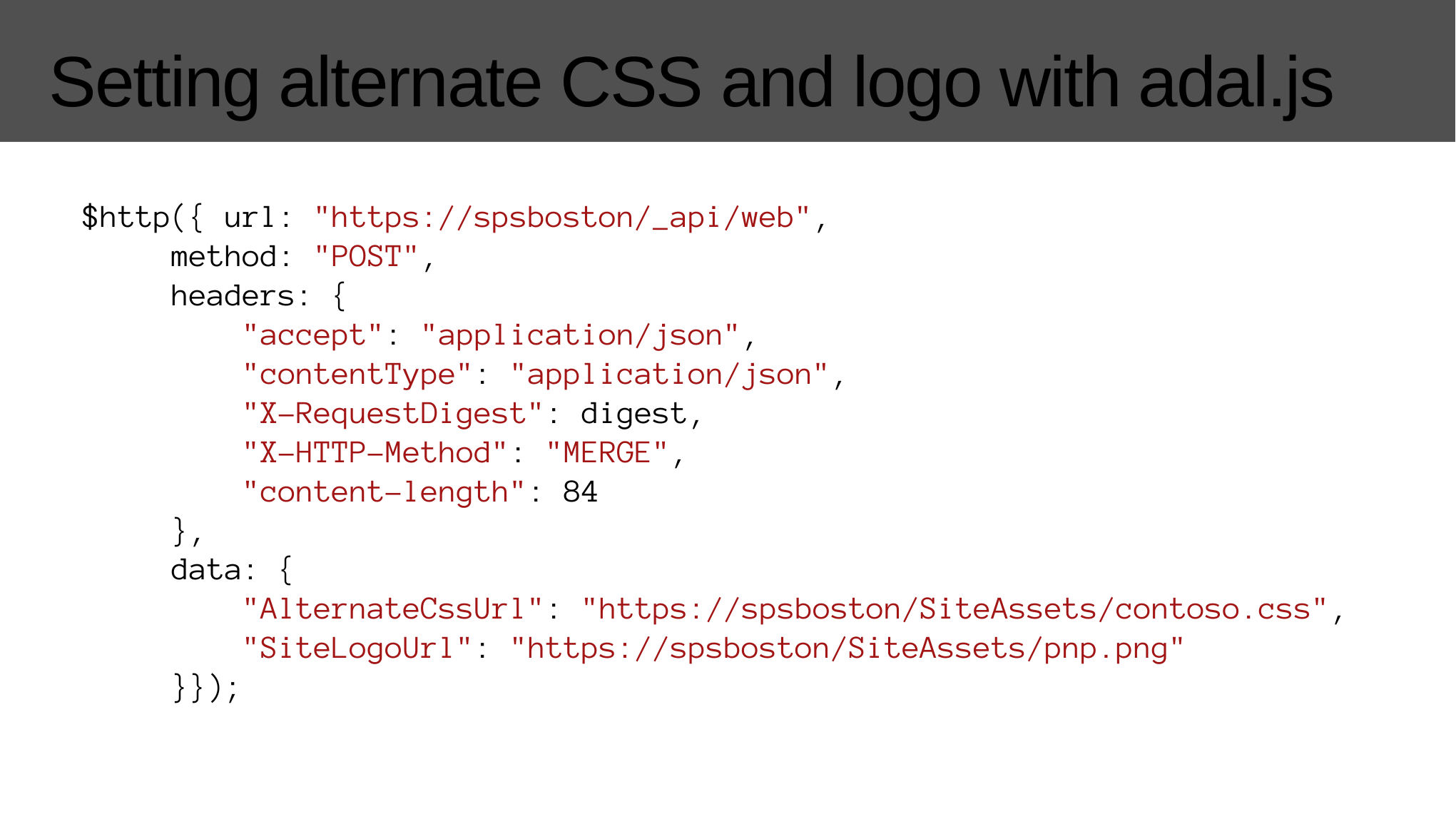

# Setting alternate CSS and logo with adal.js
$http({ url: "https://spsboston/_api/web",
     method: "POST",
     headers: {
         "accept": "application/json",
         "contentType": "application/json",
         "X-RequestDigest": digest,
         "X-HTTP-Method": "MERGE",
         "content-length": 84
     },
     data: {
         "AlternateCssUrl": "https://spsboston/SiteAssets/contoso.css",
         "SiteLogoUrl": "https://spsboston/SiteAssets/pnp.png"
     }});